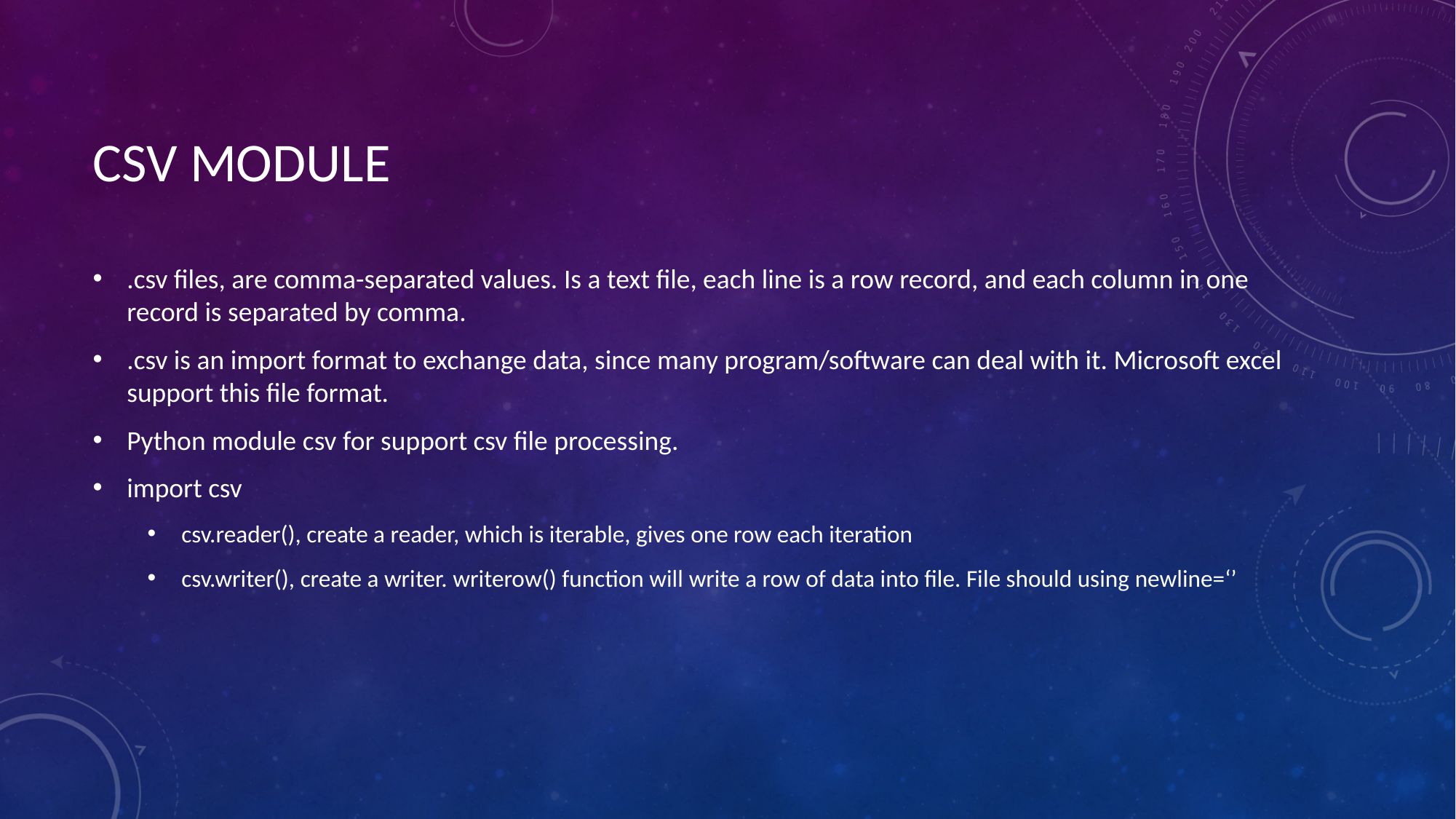

# Csv module
.csv files, are comma-separated values. Is a text file, each line is a row record, and each column in one record is separated by comma.
.csv is an import format to exchange data, since many program/software can deal with it. Microsoft excel support this file format.
Python module csv for support csv file processing.
import csv
csv.reader(), create a reader, which is iterable, gives one row each iteration
csv.writer(), create a writer. writerow() function will write a row of data into file. File should using newline=‘’